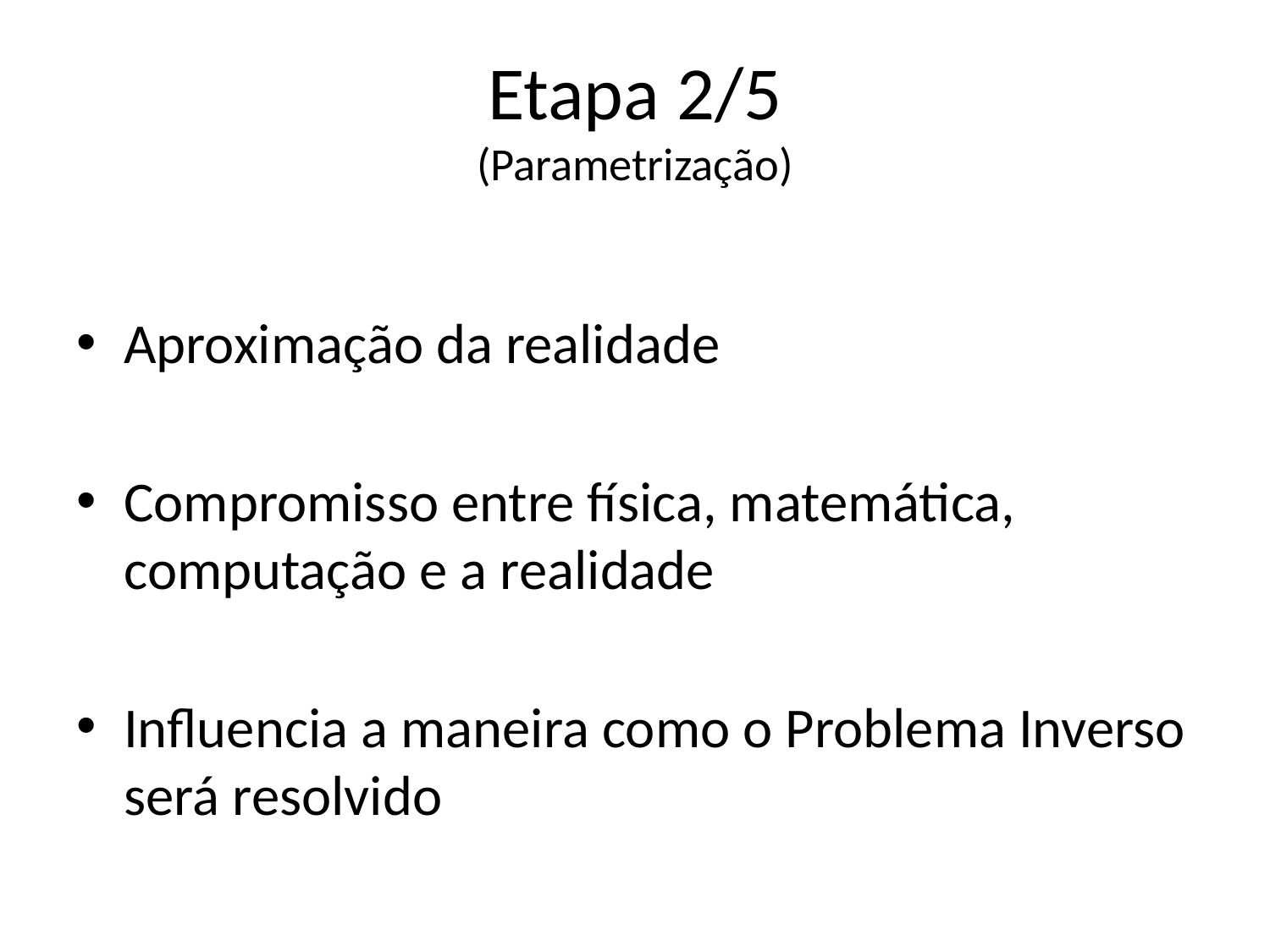

# Etapa 2/5 (Parametrização)

Aproximação da realidade

Compromisso entre física, matemática, computação e a realidade

Influencia a maneira como o Problema Inverso será resolvido